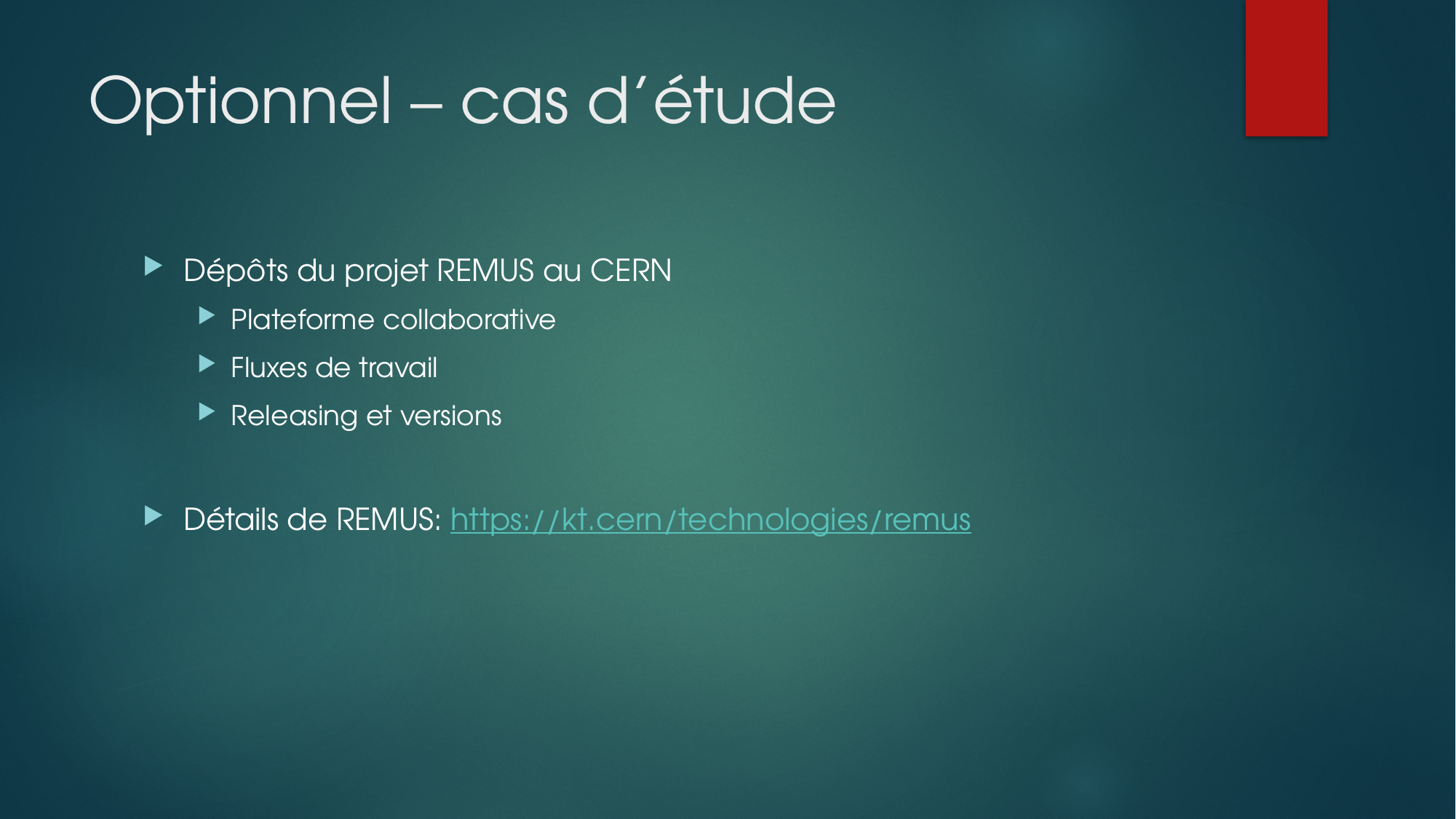

# Optionnel – cas d’étude
Dépôts du projet REMUS au CERN
Plateforme collaborative
Fluxes de travail
Releasing et versions

Détails de REMUS: https://kt.cern/technologies/remus